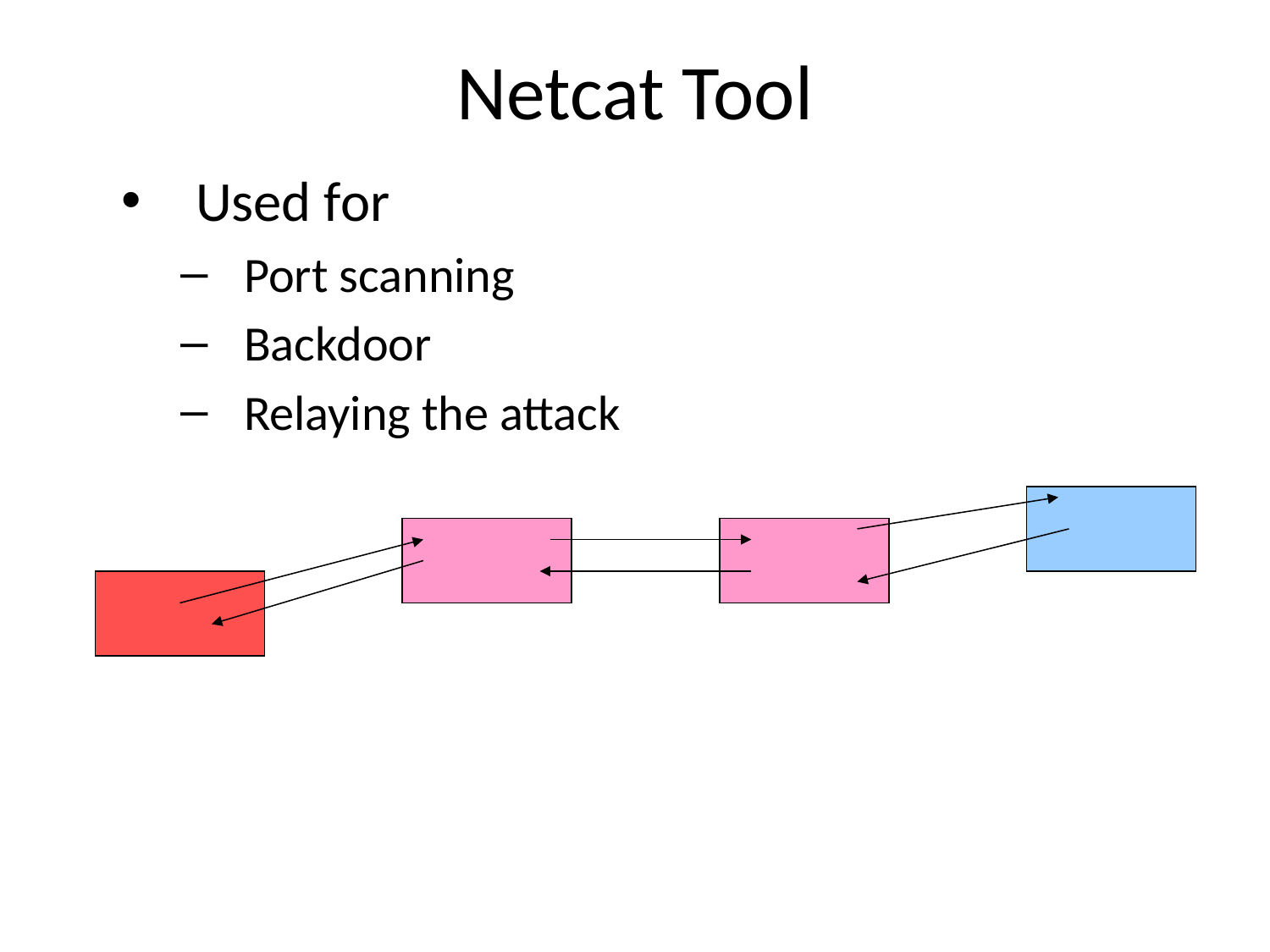

# Netcat Tool
Used for
Port scanning
Backdoor
Relaying the attack